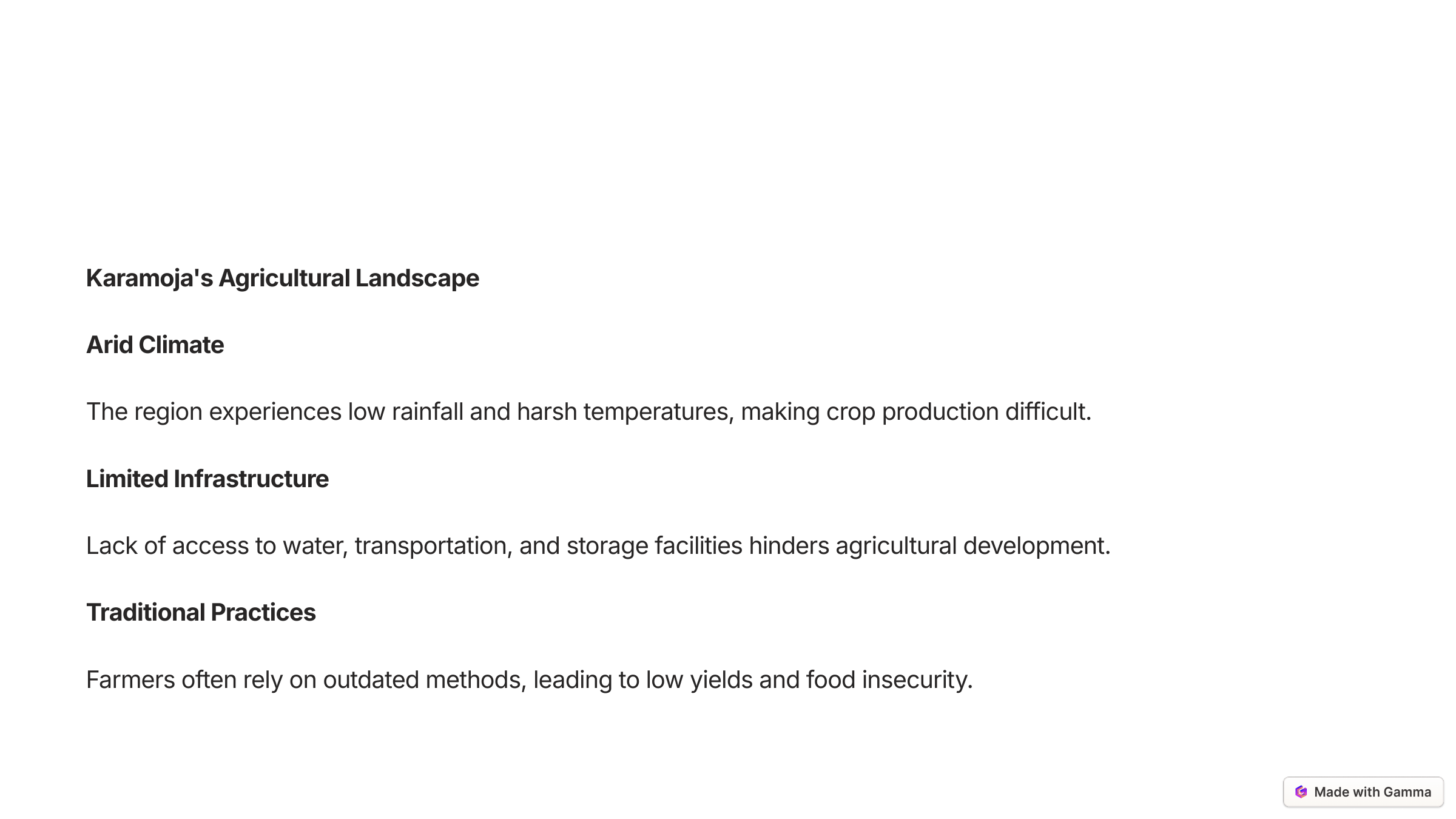

Karamoja's Agricultural Landscape
Arid Climate
The region experiences low rainfall and harsh temperatures, making crop production difficult.
Limited Infrastructure
Lack of access to water, transportation, and storage facilities hinders agricultural development.
Traditional Practices
Farmers often rely on outdated methods, leading to low yields and food insecurity.